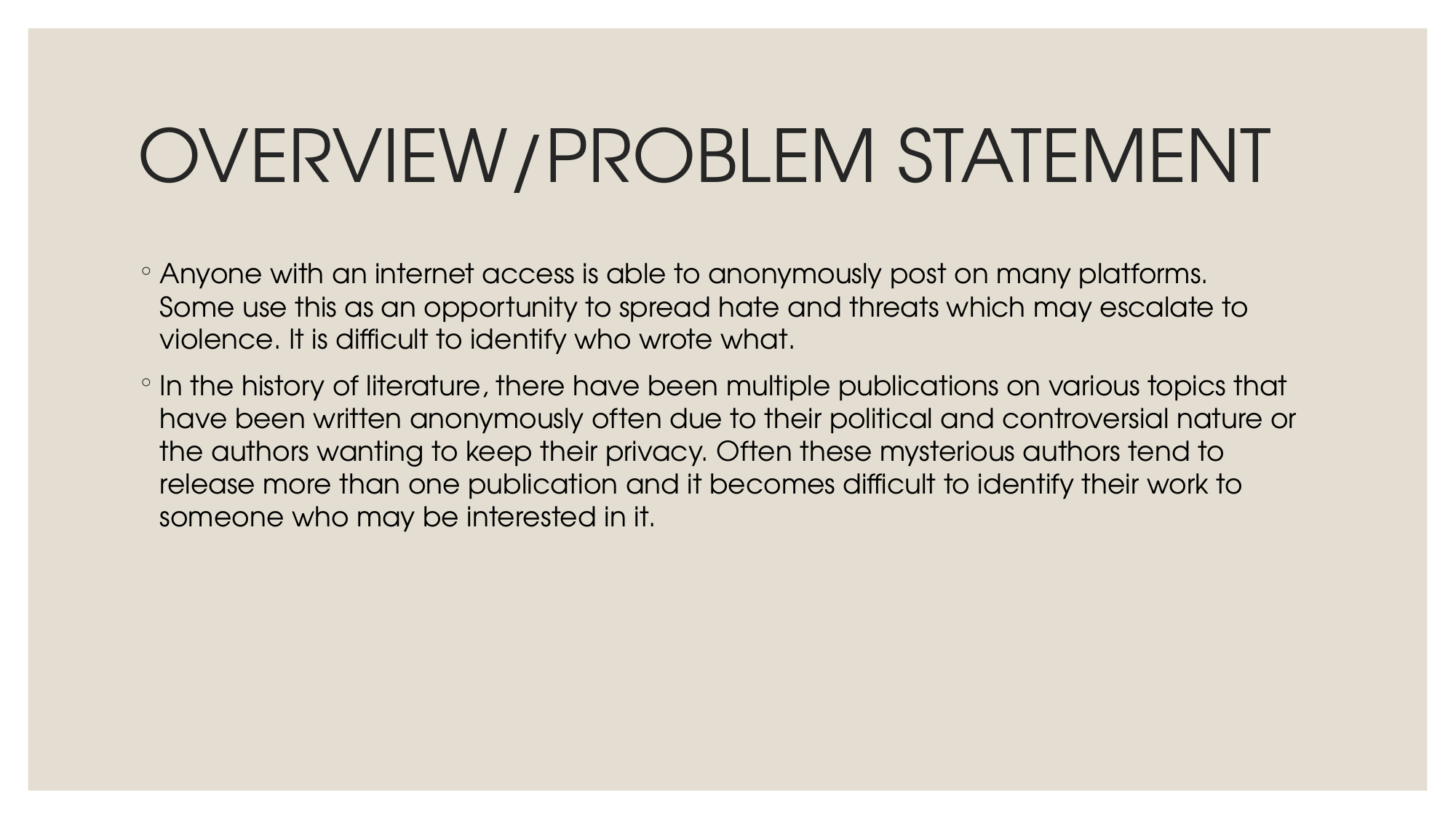

# OVERVIEW/PROBLEM STATEMENT
Anyone with an internet access is able to anonymously post on many platforms. Some use this as an opportunity to spread hate and threats which may escalate to violence. It is difficult to identify who wrote what.
In the history of literature, there have been multiple publications on various topics that have been written anonymously often due to their political and controversial nature or the authors wanting to keep their privacy. Often these mysterious authors tend to release more than one publication and it becomes difficult to identify their work to someone who may be interested in it.